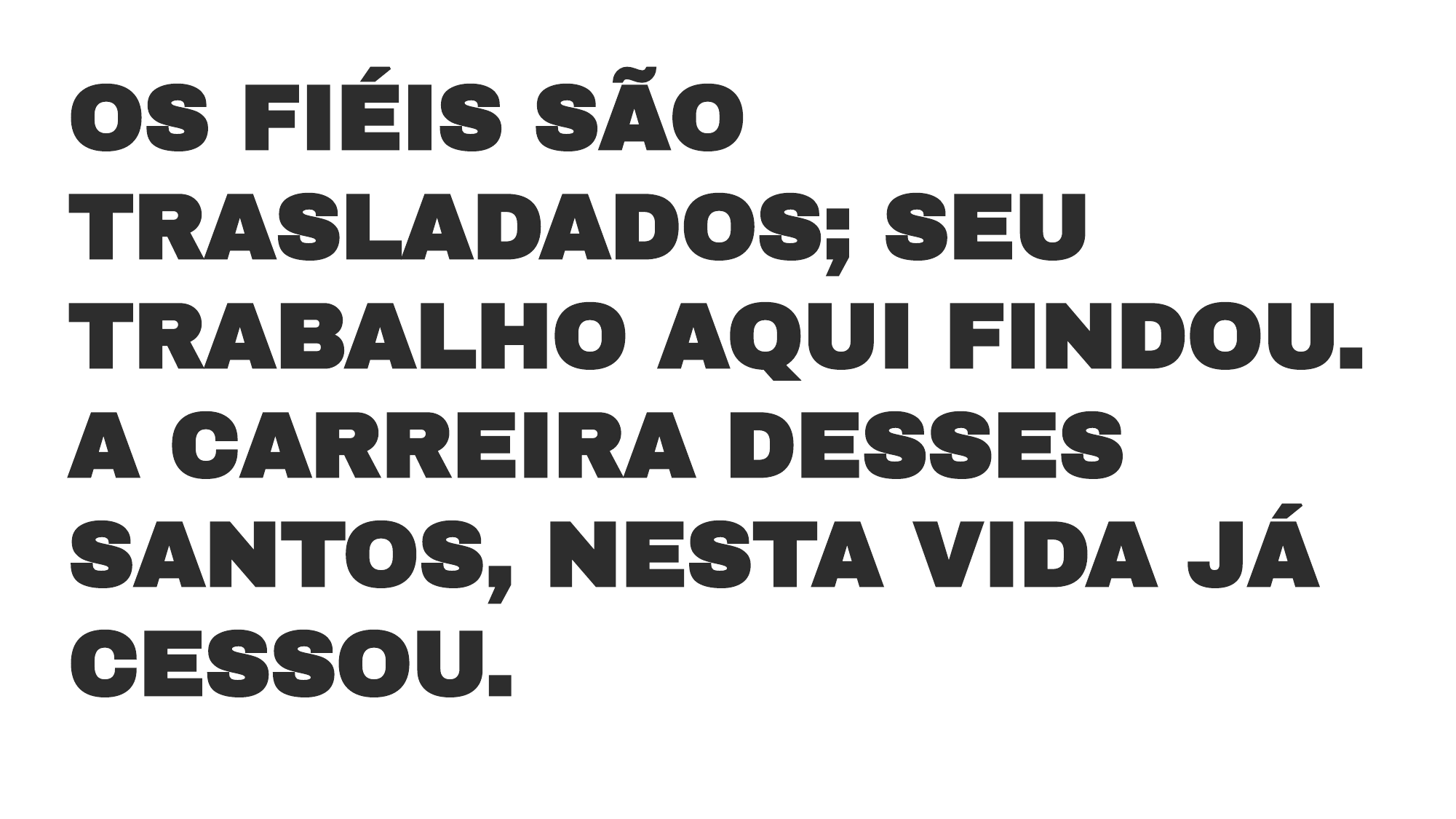

OS FIÉIS SÃO TRASLADADOS; SEU TRABALHO AQUI FINDOU.
A CARREIRA DESSES SANTOS, NESTA VIDA JÁ CESSOU.